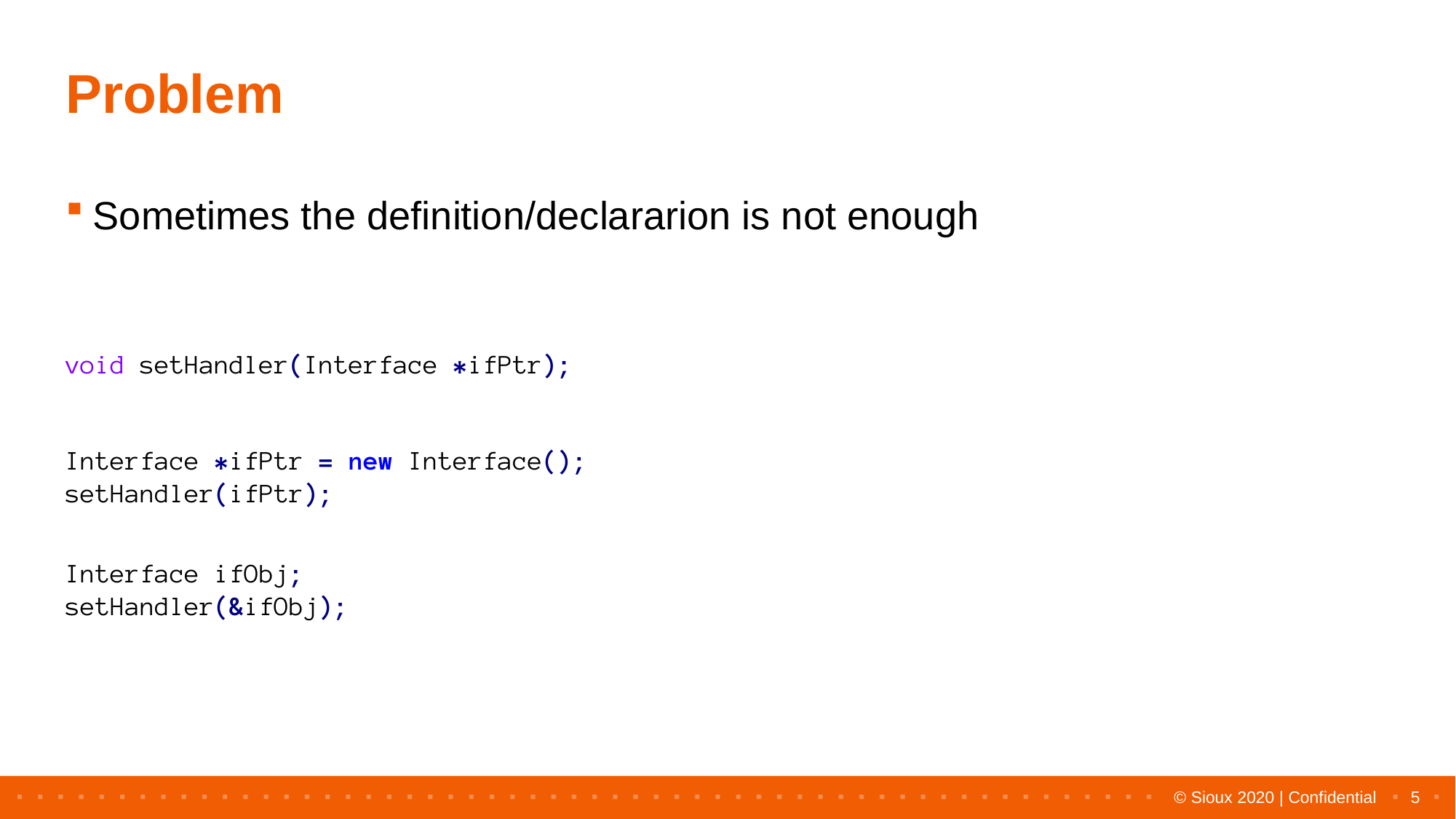

# Problem
Sometimes the definition/declararion is not enough

void setHandler(Interface *ifPtr);

Interface *ifPtr = new Interface();
setHandler(ifPtr);
Interface ifObj;
setHandler(&ifObj);
5
© Sioux 2020 | Confidential